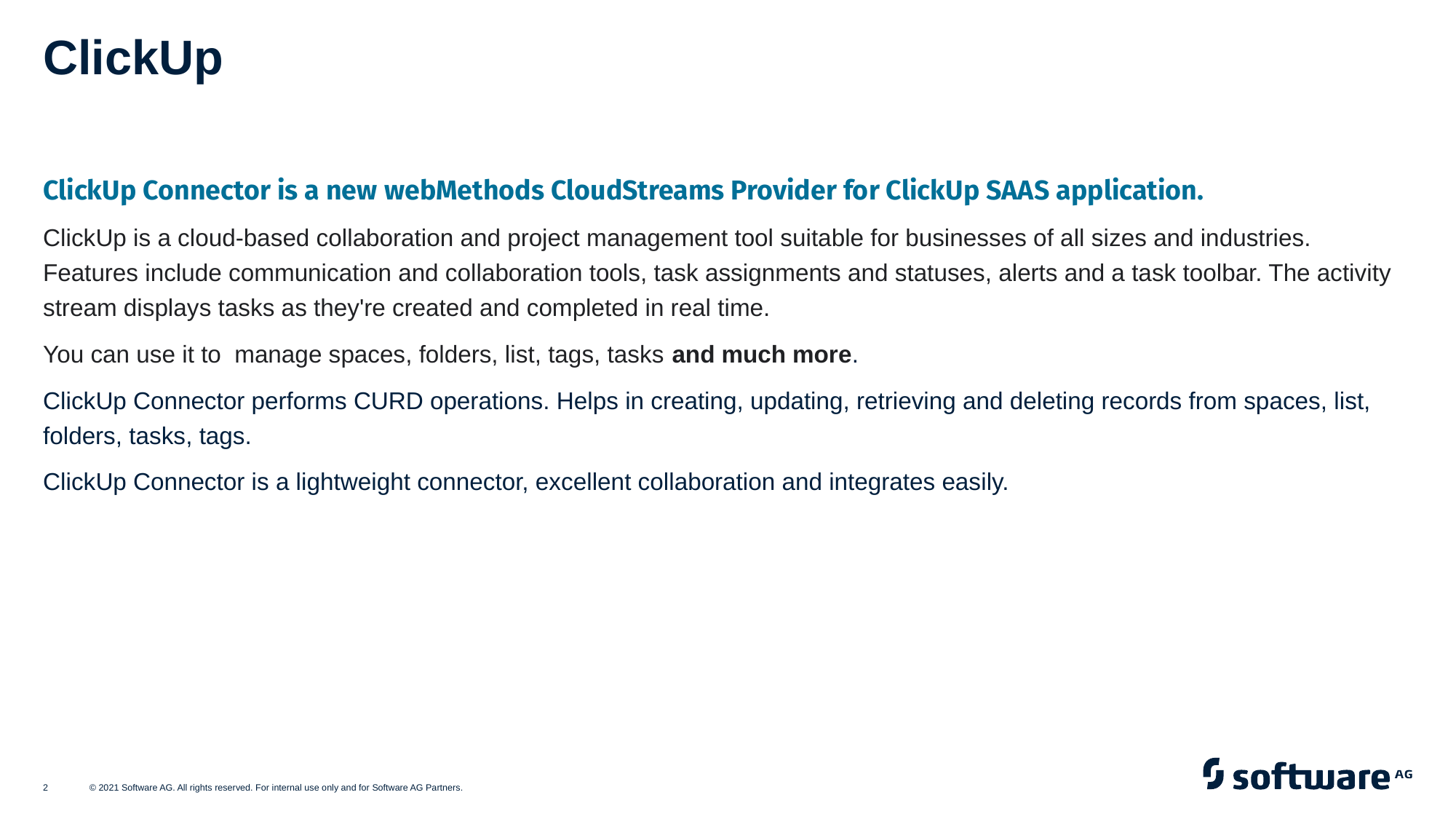

# ClickUp

ClickUp Connector is a new webMethods CloudStreams Provider for ClickUp SAAS application.
ClickUp is a cloud-based collaboration and project management tool suitable for businesses of all sizes and industries. Features include communication and collaboration tools, task assignments and statuses, alerts and a task toolbar. The activity stream displays tasks as they're created and completed in real time.
You can use it to  manage spaces, folders, list, tags, tasks and much more.
ClickUp Connector performs CURD operations. Helps in creating, updating, retrieving and deleting records from spaces, list, folders, tasks, tags.
ClickUp Connector is a lightweight connector, excellent collaboration and integrates easily.

2
© 2021 Software AG. All rights reserved. For internal use only and for Software AG Partners.